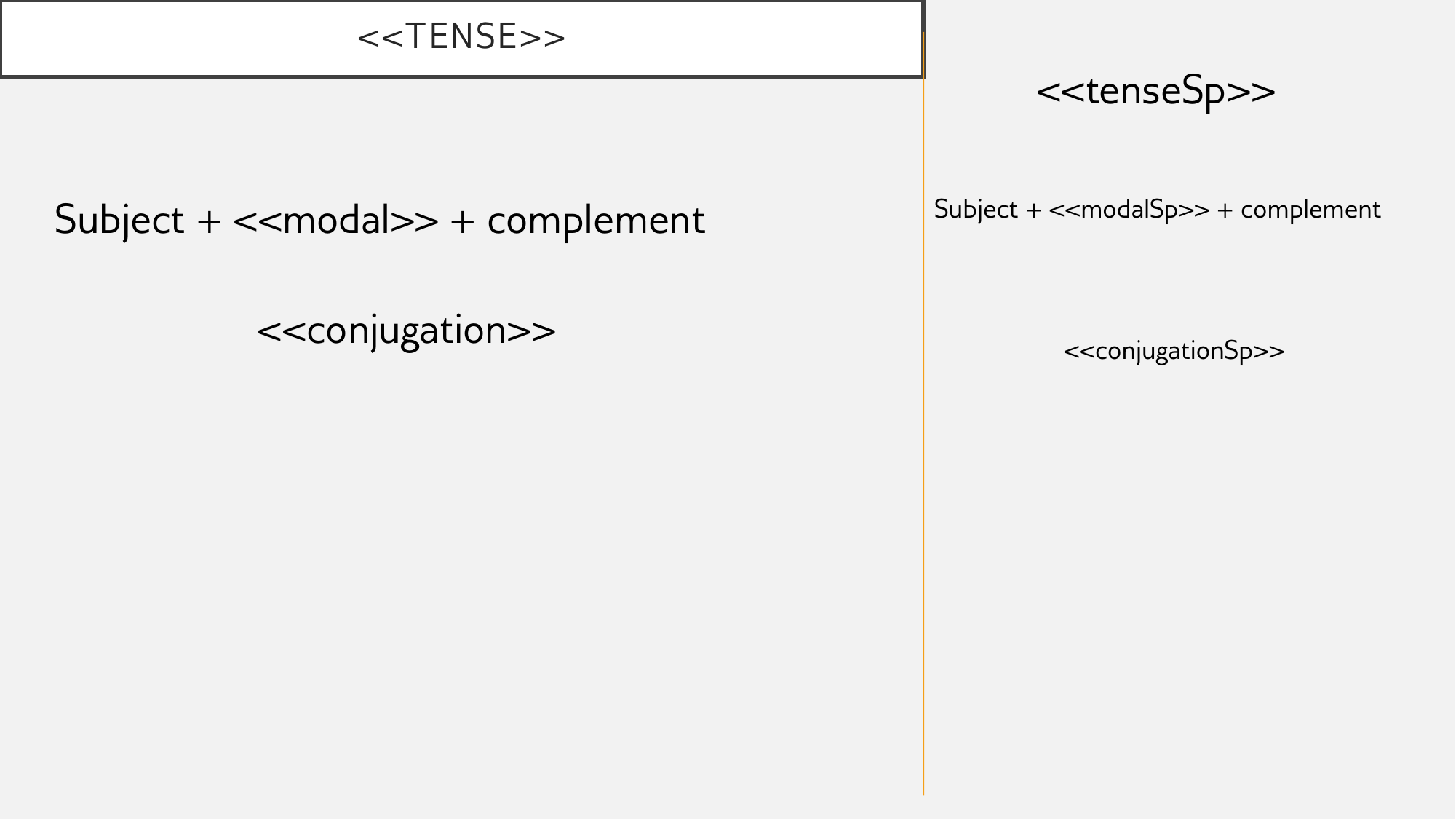

<<tense>>

<<tenseSp>>
Subject + <<modal>> + complement

Subject + <<modalSp>> + complement

<<conjugation>>
<<conjugationSp>>